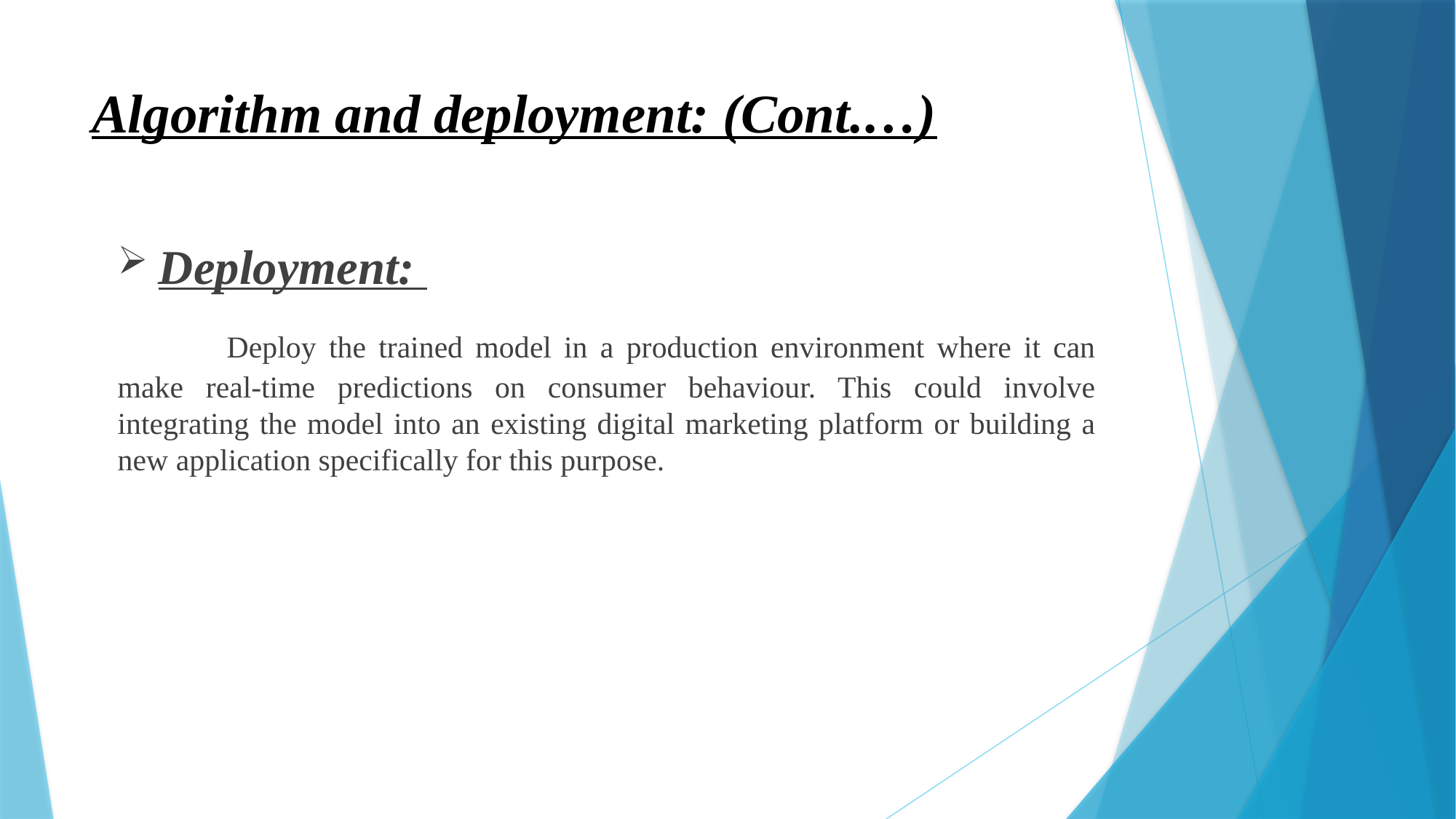

# Algorithm and deployment: (Cont.…)
Deployment:
	Deploy the trained model in a production environment where it can make real-time predictions on consumer behaviour. This could involve integrating the model into an existing digital marketing platform or building a new application specifically for this purpose.